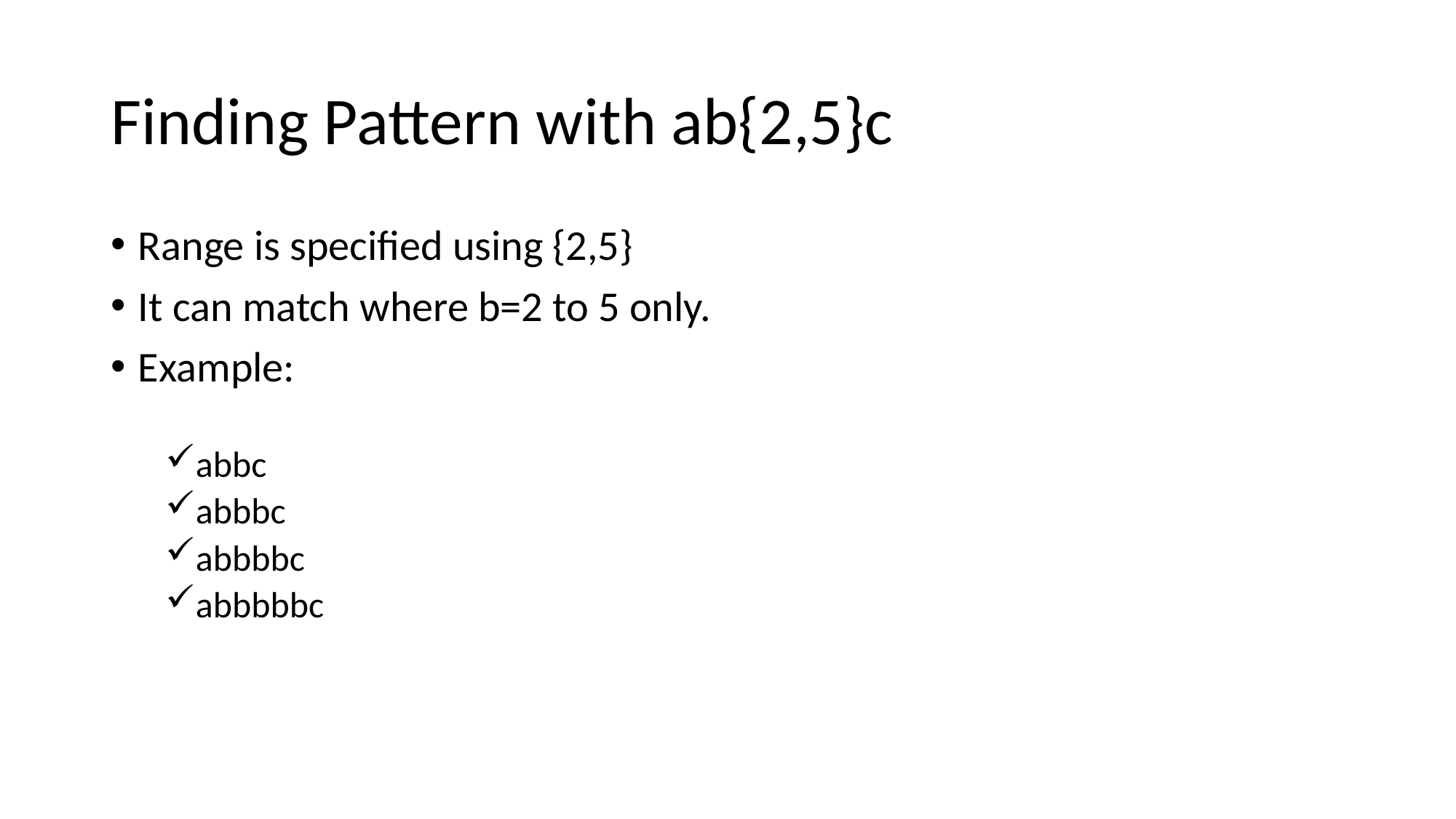

# Finding Pattern with ab{2,5}c
Range is specified using {2,5}
It can match where b=2 to 5 only.
Example:

abbc
abbbc
abbbbc
abbbbbc